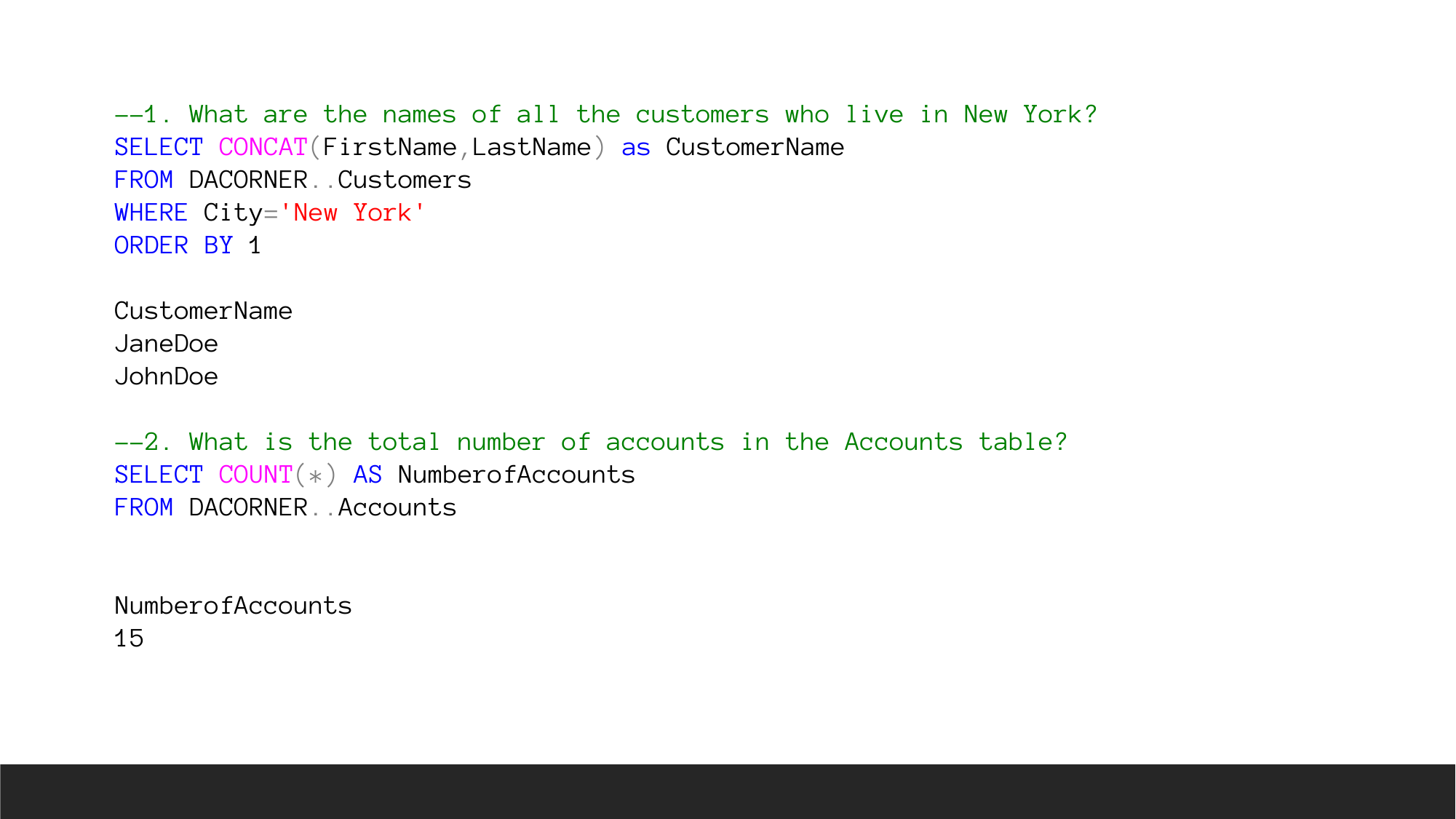

--1. What are the names of all the customers who live in New York?
SELECT CONCAT(FirstName,LastName) as CustomerName
FROM DACORNER..Customers
WHERE City='New York'
ORDER BY 1

CustomerName
JaneDoe
JohnDoe

--2. What is the total number of accounts in the Accounts table?
SELECT COUNT(*) AS NumberofAccounts
FROM DACORNER..Accounts

NumberofAccounts
15